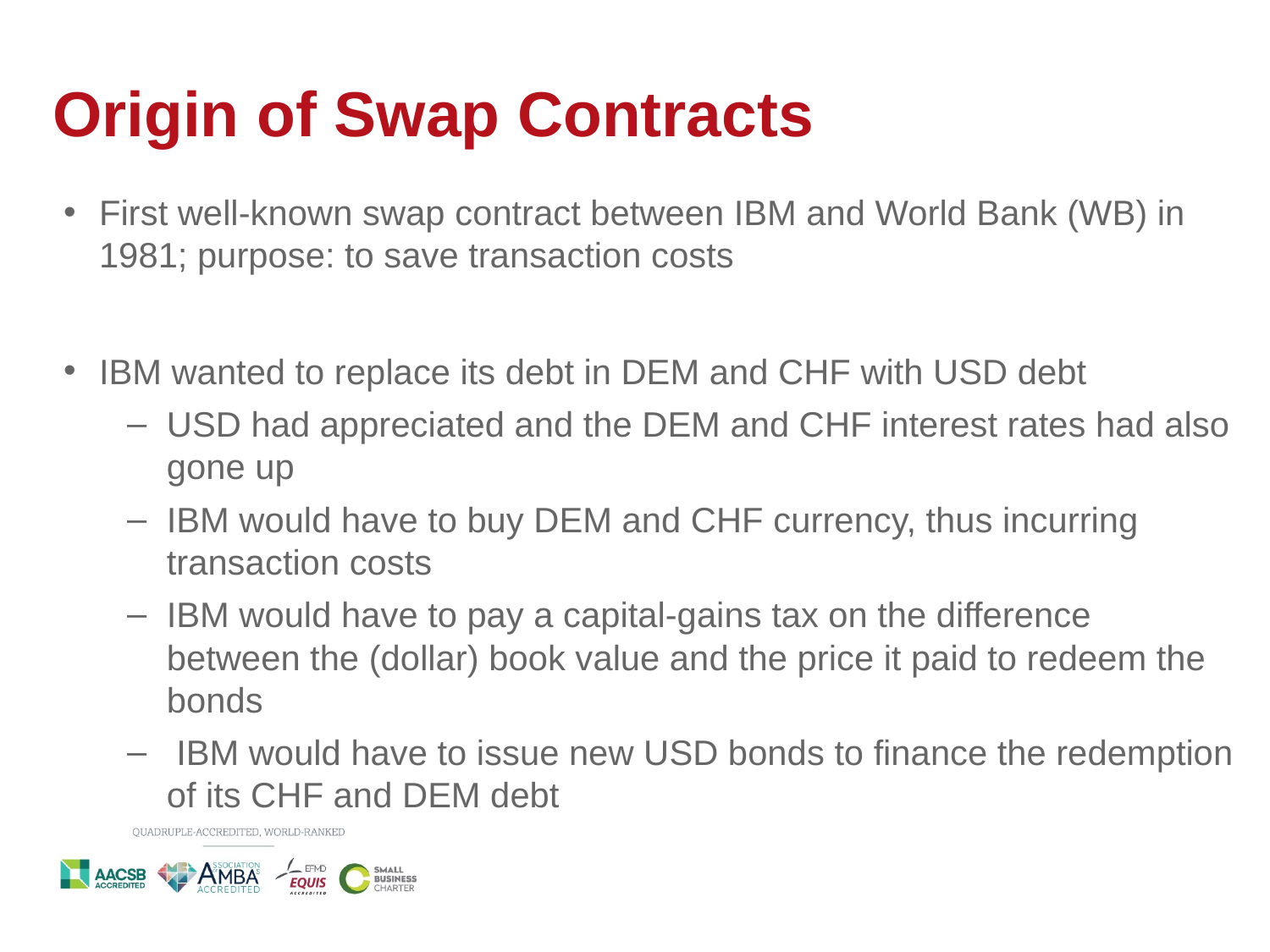

# Origin of Swap Contracts
First well-known swap contract between IBM and World Bank (WB) in 1981; purpose: to save transaction costs

IBM wanted to replace its debt in DEM and CHF with USD debt
USD had appreciated and the DEM and CHF interest rates had also gone up
IBM would have to buy DEM and CHF currency, thus incurring transaction costs
IBM would have to pay a capital-gains tax on the difference between the (dollar) book value and the price it paid to redeem the bonds
 IBM would have to issue new USD bonds to finance the redemption of its CHF and DEM debt